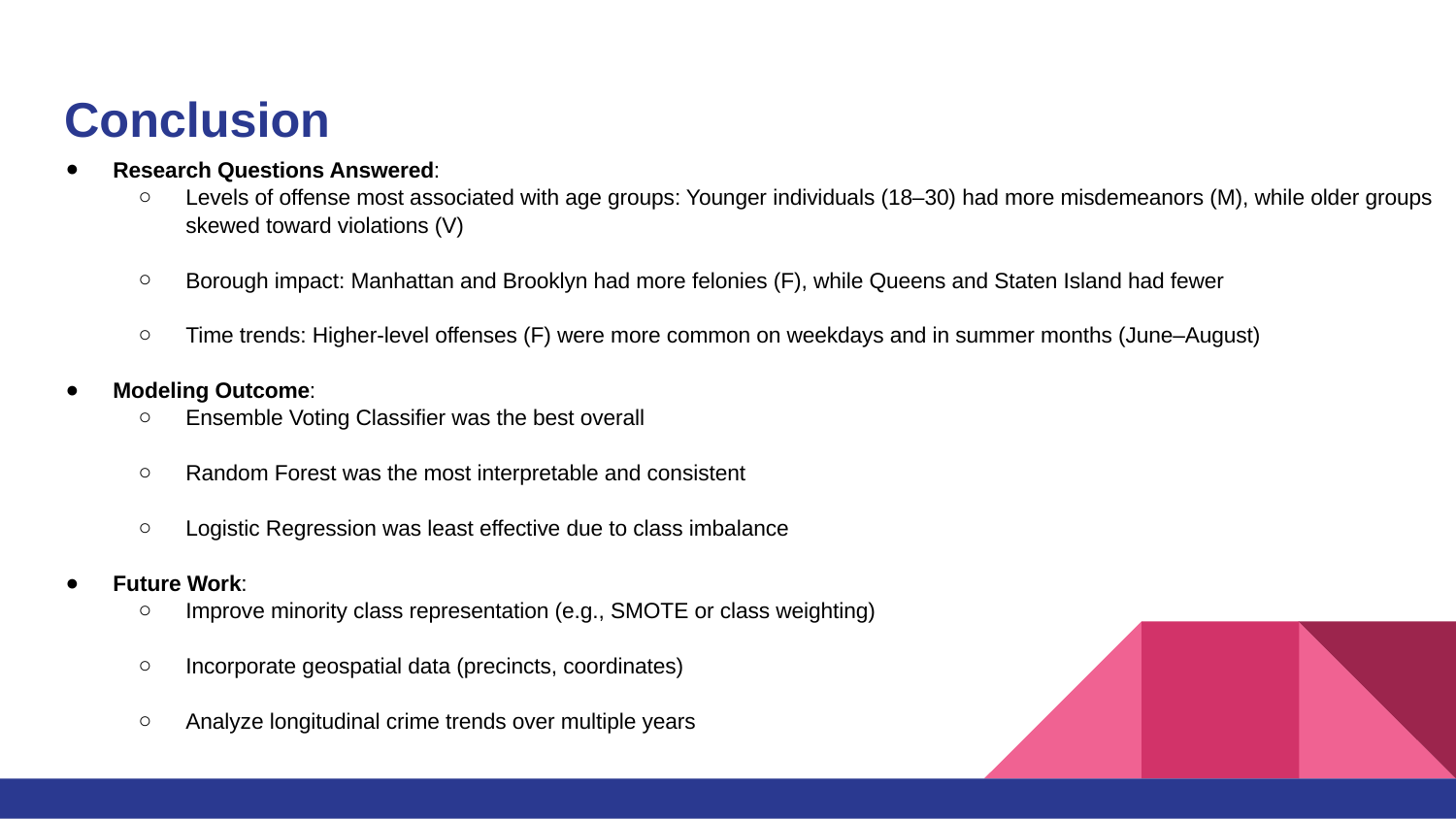

# Conclusion

Research Questions Answered:
Levels of offense most associated with age groups: Younger individuals (18–30) had more misdemeanors (M), while older groups skewed toward violations (V)
Borough impact: Manhattan and Brooklyn had more felonies (F), while Queens and Staten Island had fewer
Time trends: Higher-level offenses (F) were more common on weekdays and in summer months (June–August)
Modeling Outcome:
Ensemble Voting Classifier was the best overall
Random Forest was the most interpretable and consistent
Logistic Regression was least effective due to class imbalance
Future Work:
Improve minority class representation (e.g., SMOTE or class weighting)
Incorporate geospatial data (precincts, coordinates)
Analyze longitudinal crime trends over multiple years